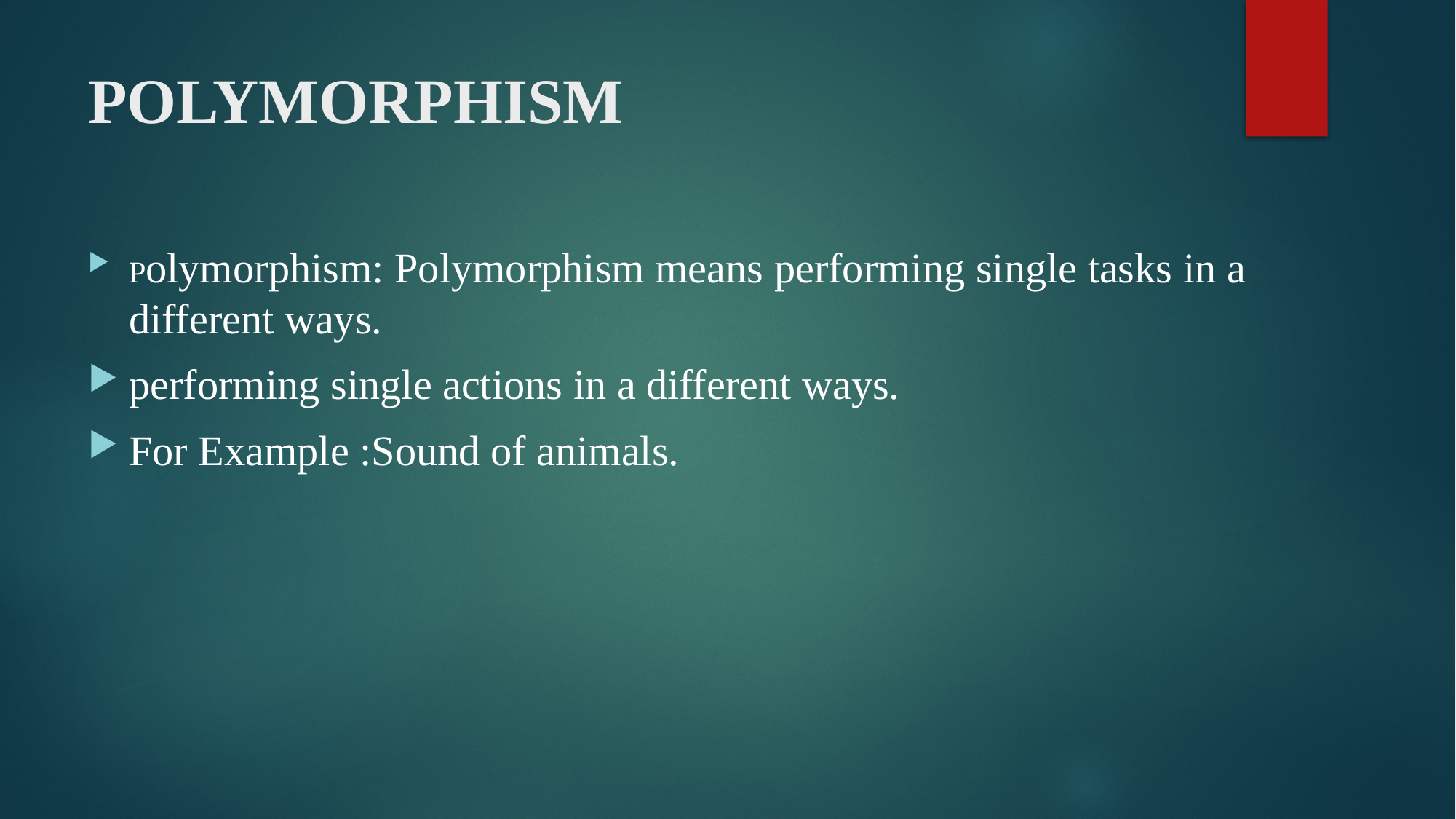

# POLYMORPHISM
Polymorphism: Polymorphism means performing single tasks in a different ways.
performing single actions in a different ways.
For Example :Sound of animals.